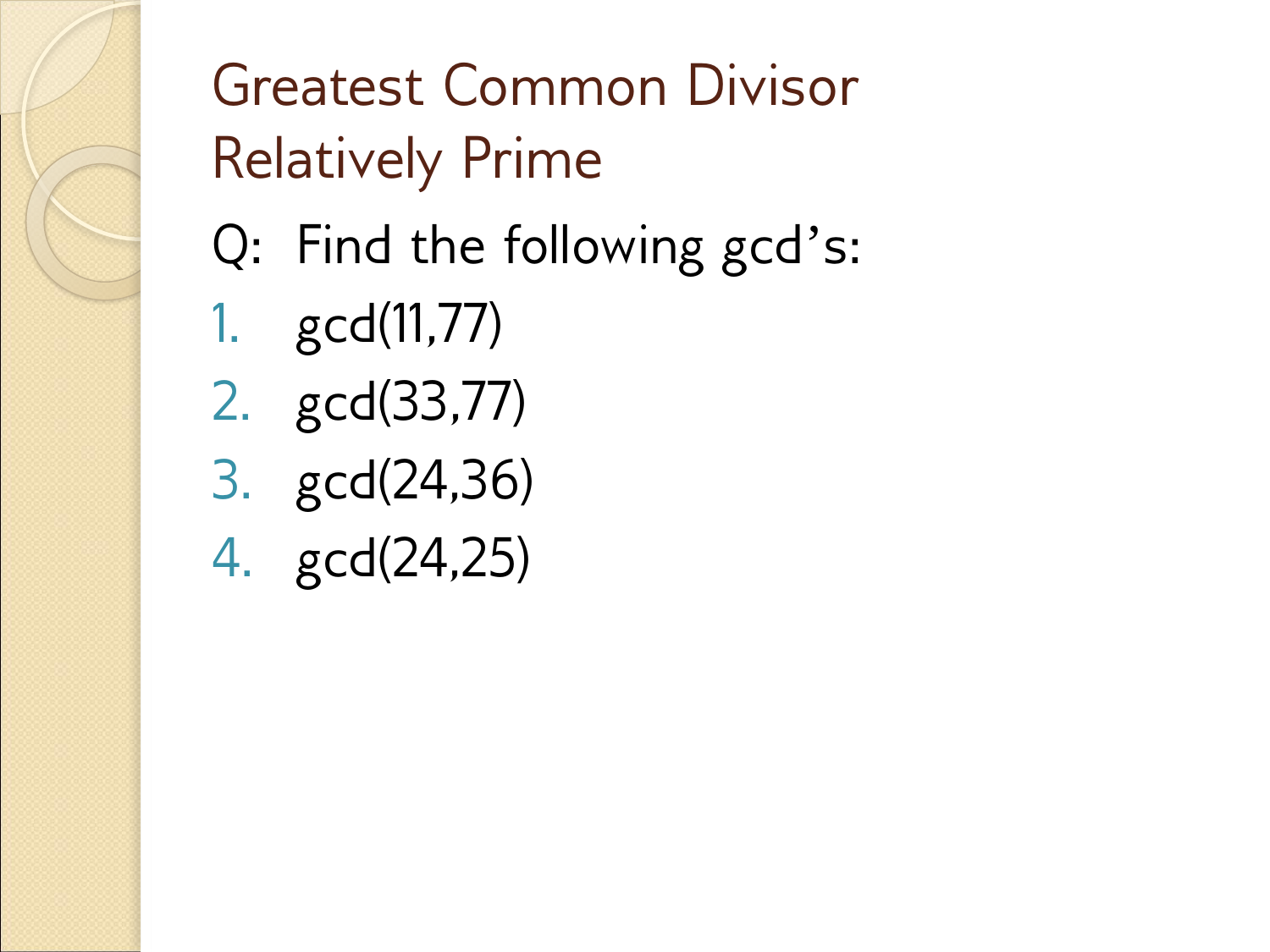

# Greatest Common Divisor Relatively Prime
Q:  Find the following gcd’s:
gcd(11,77)
gcd(33,77)
gcd(24,36)
gcd(24,25)